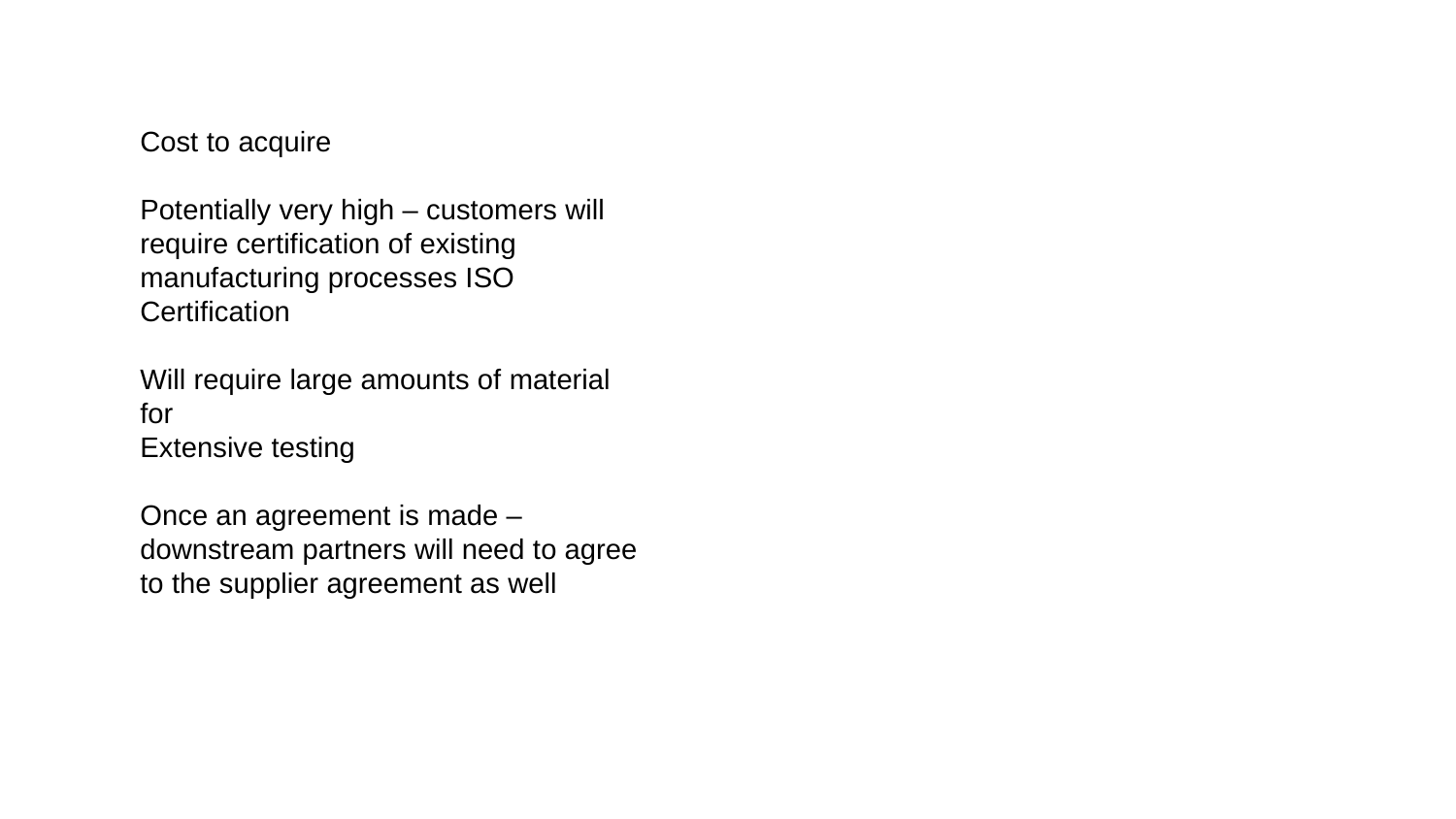

Cost to acquire

Potentially very high – customers will require certification of existing manufacturing processes ISO Certification

Will require large amounts of material for
Extensive testing

Once an agreement is made – downstream partners will need to agree to the supplier agreement as well